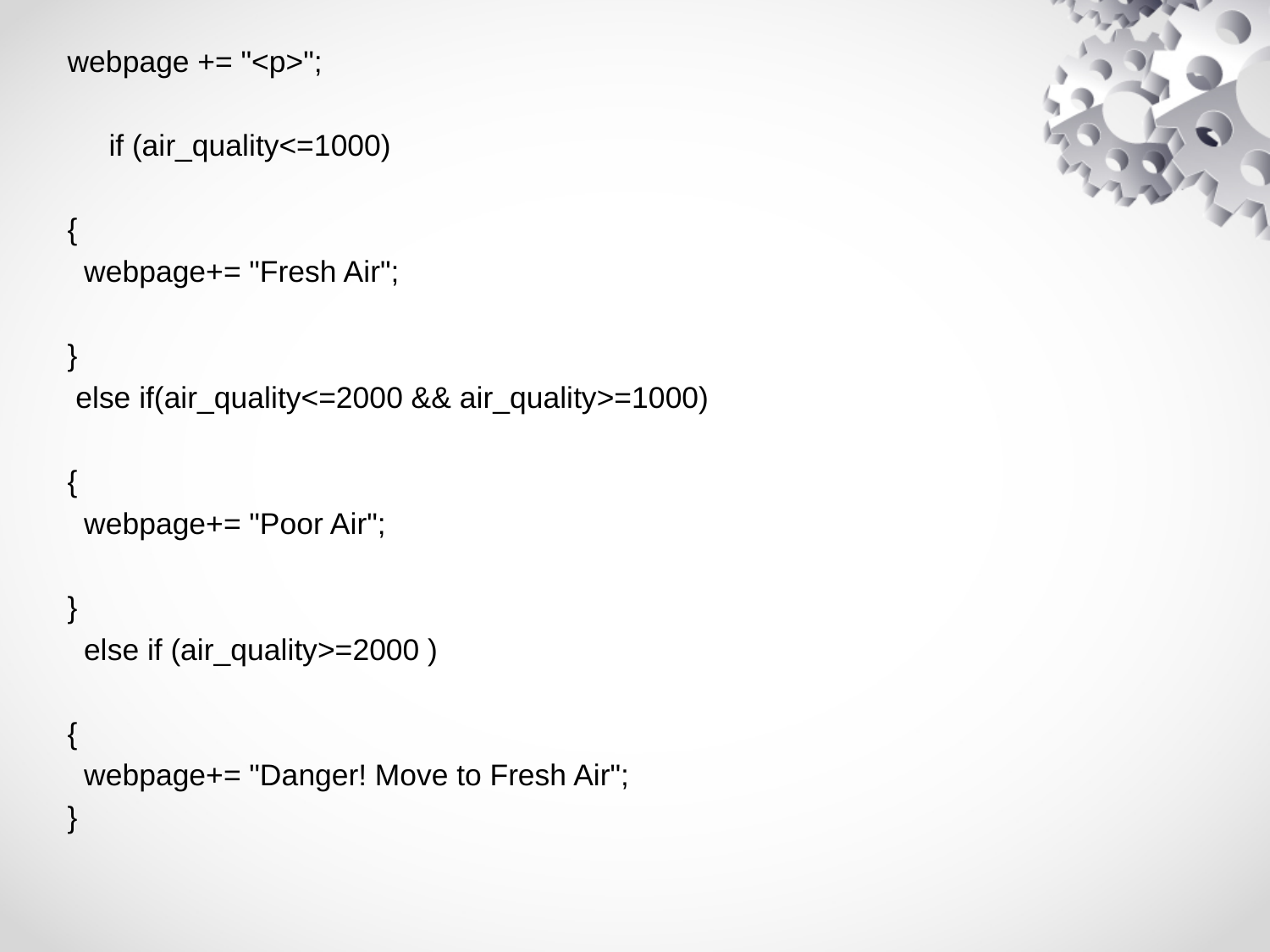

webpage += "<p>";

     if (air_quality<=1000)

{
  webpage+= "Fresh Air";

}
 else if(air_quality<=2000 && air_quality>=1000)

{
  webpage+= "Poor Air";

}
  else if (air_quality>=2000 )

{
  webpage+= "Danger! Move to Fresh Air";
}